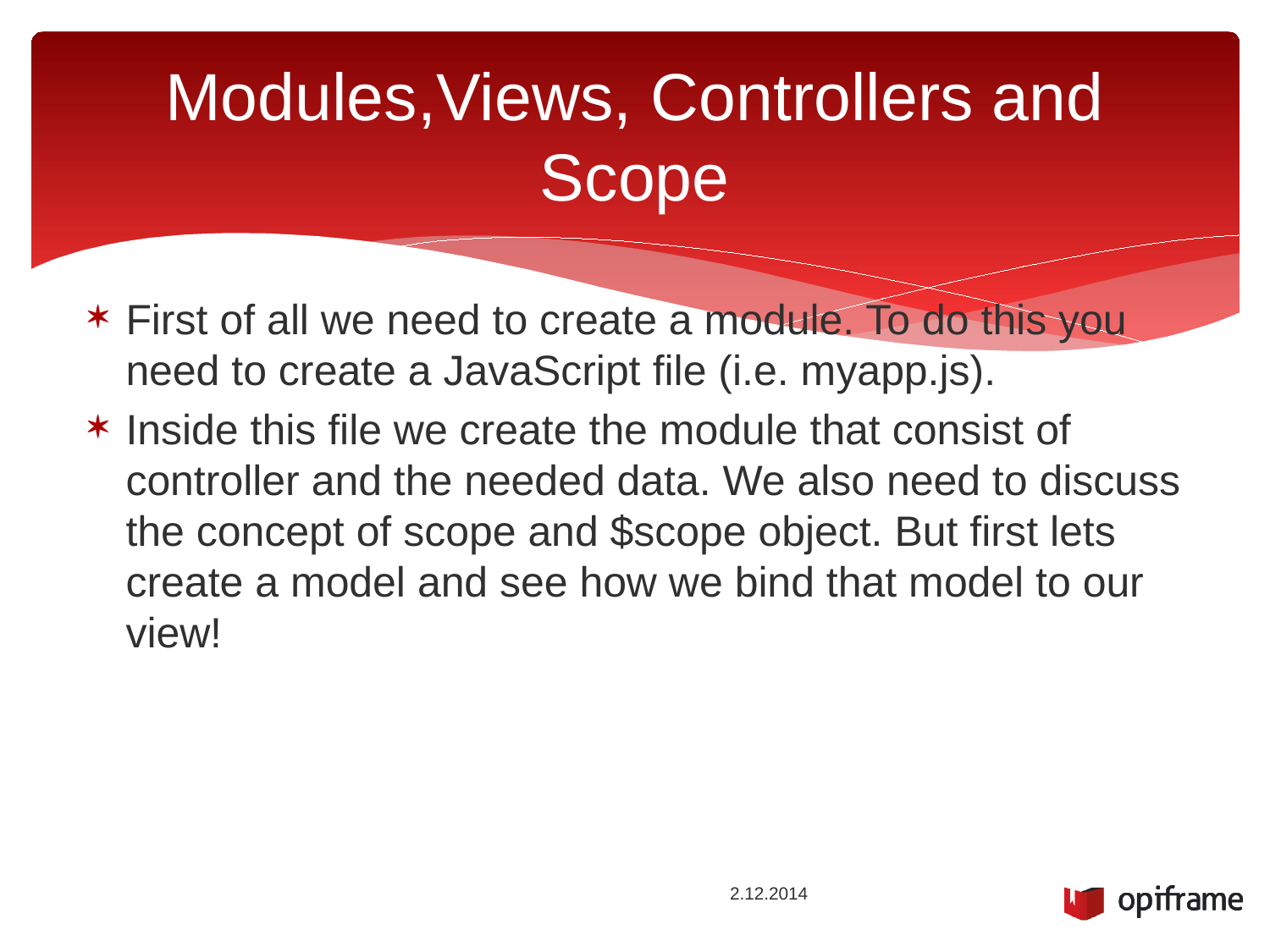

# Modules,Views, Controllers and Scope
First of all we need to create a module. To do this you need to create a JavaScript file (i.e. myapp.js).
Inside this file we create the module that consist of controller and the needed data. We also need to discuss the concept of scope and $scope object. But first lets create a model and see how we bind that model to our view!

2.12.2014